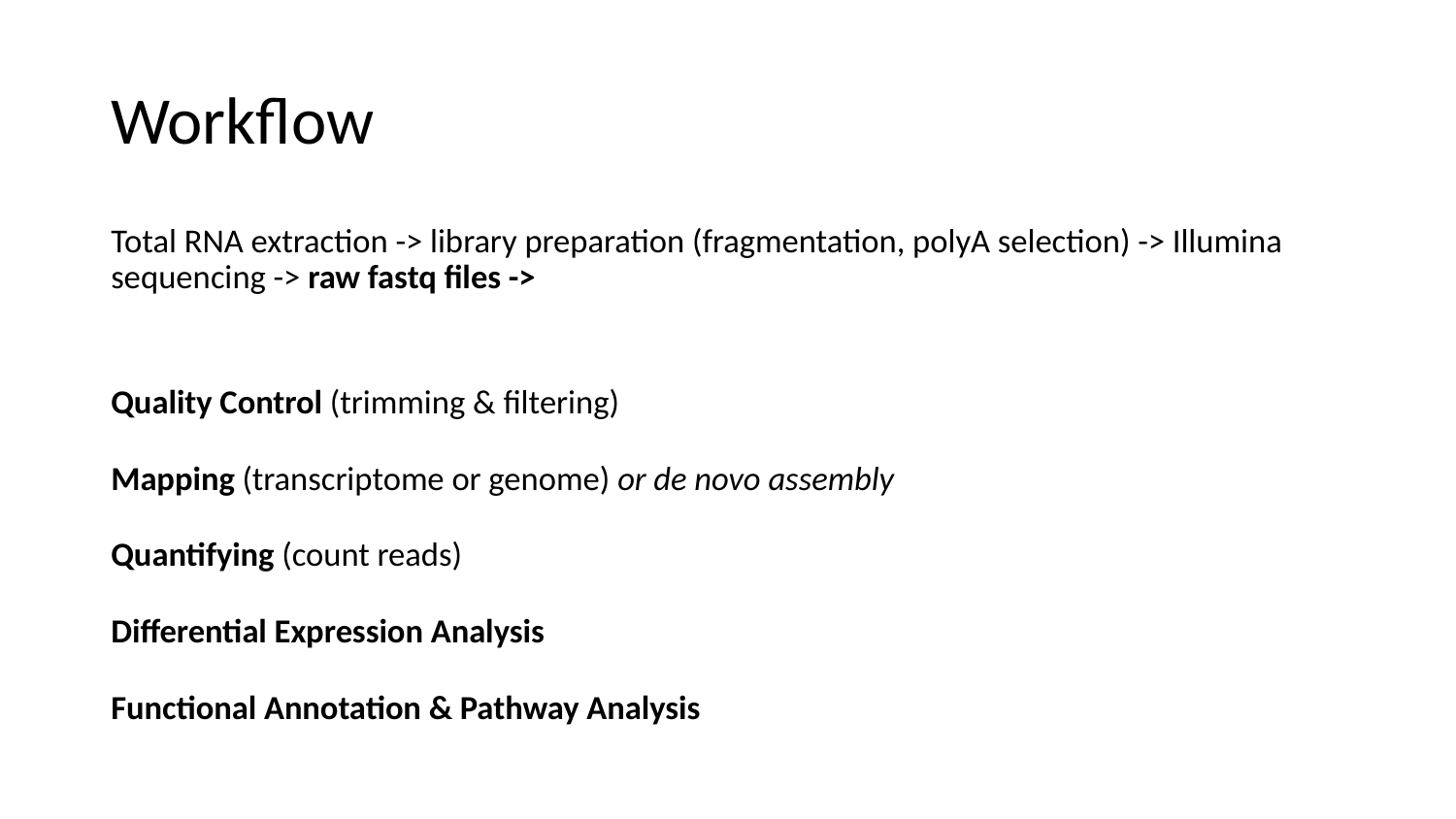

# Workflow
Total RNA extraction -> library preparation (fragmentation, polyA selection) -> Illumina sequencing -> raw fastq files ->

Quality Control (trimming & filtering)
Mapping (transcriptome or genome) or de novo assembly
Quantifying (count reads)
Differential Expression Analysis
Functional Annotation & Pathway Analysis